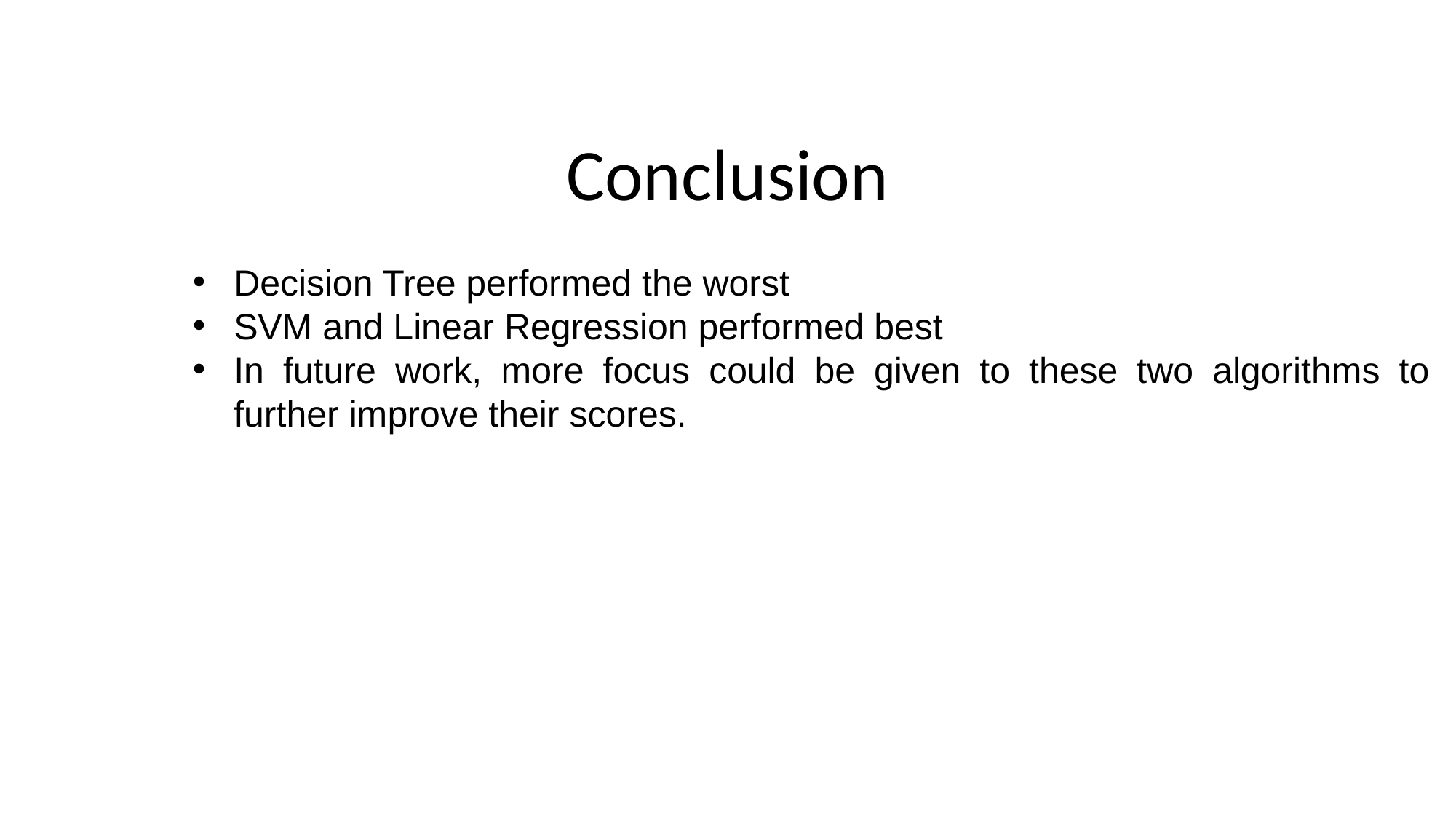

# Conclusion
Decision Tree performed the worst
SVM and Linear Regression performed best
In future work, more focus could be given to these two algorithms to further improve their scores.